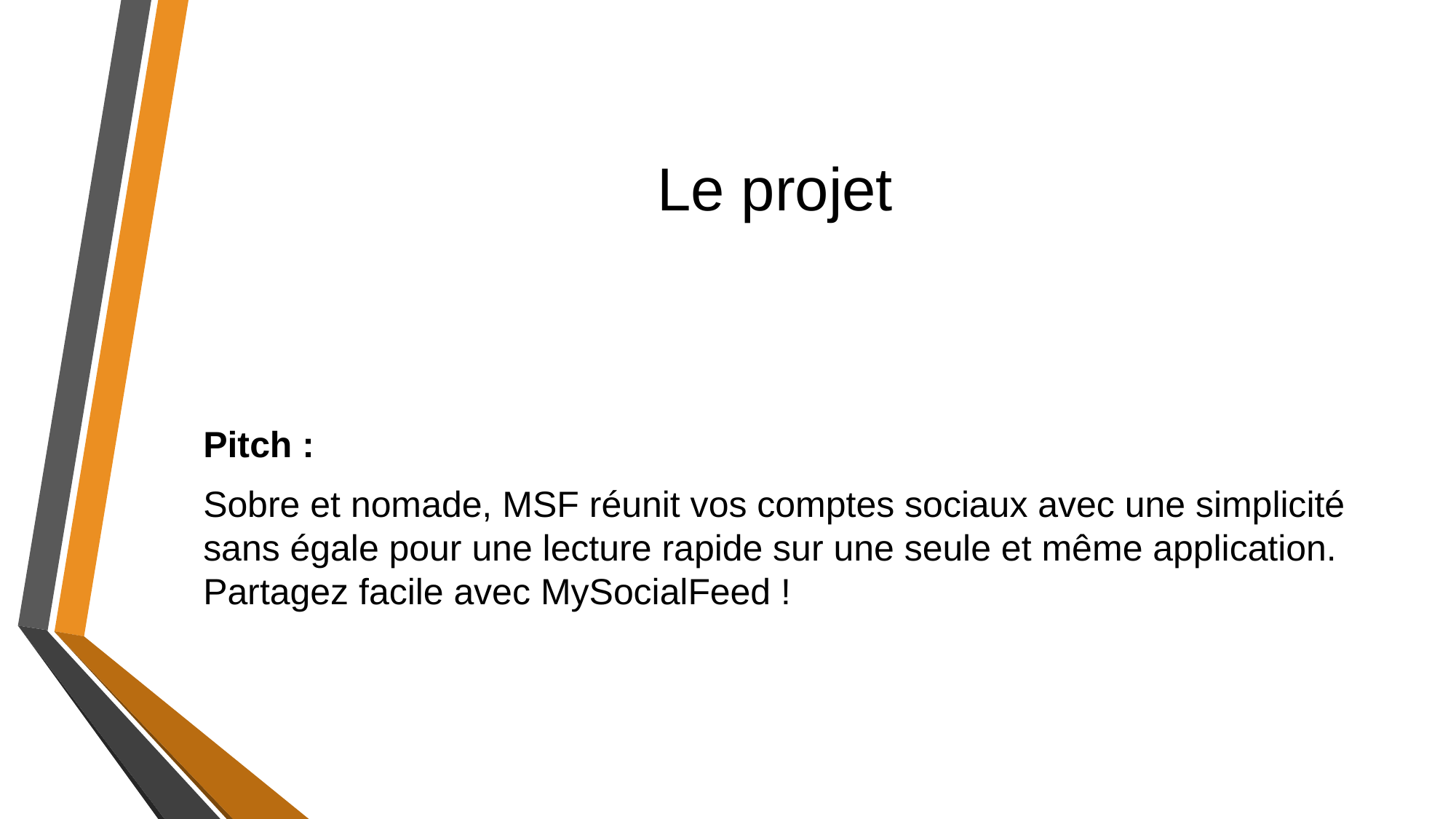

# Le projet
Pitch :
Sobre et nomade, MSF réunit vos comptes sociaux avec une simplicité sans égale pour une lecture rapide sur une seule et même application. Partagez facile avec MySocialFeed !